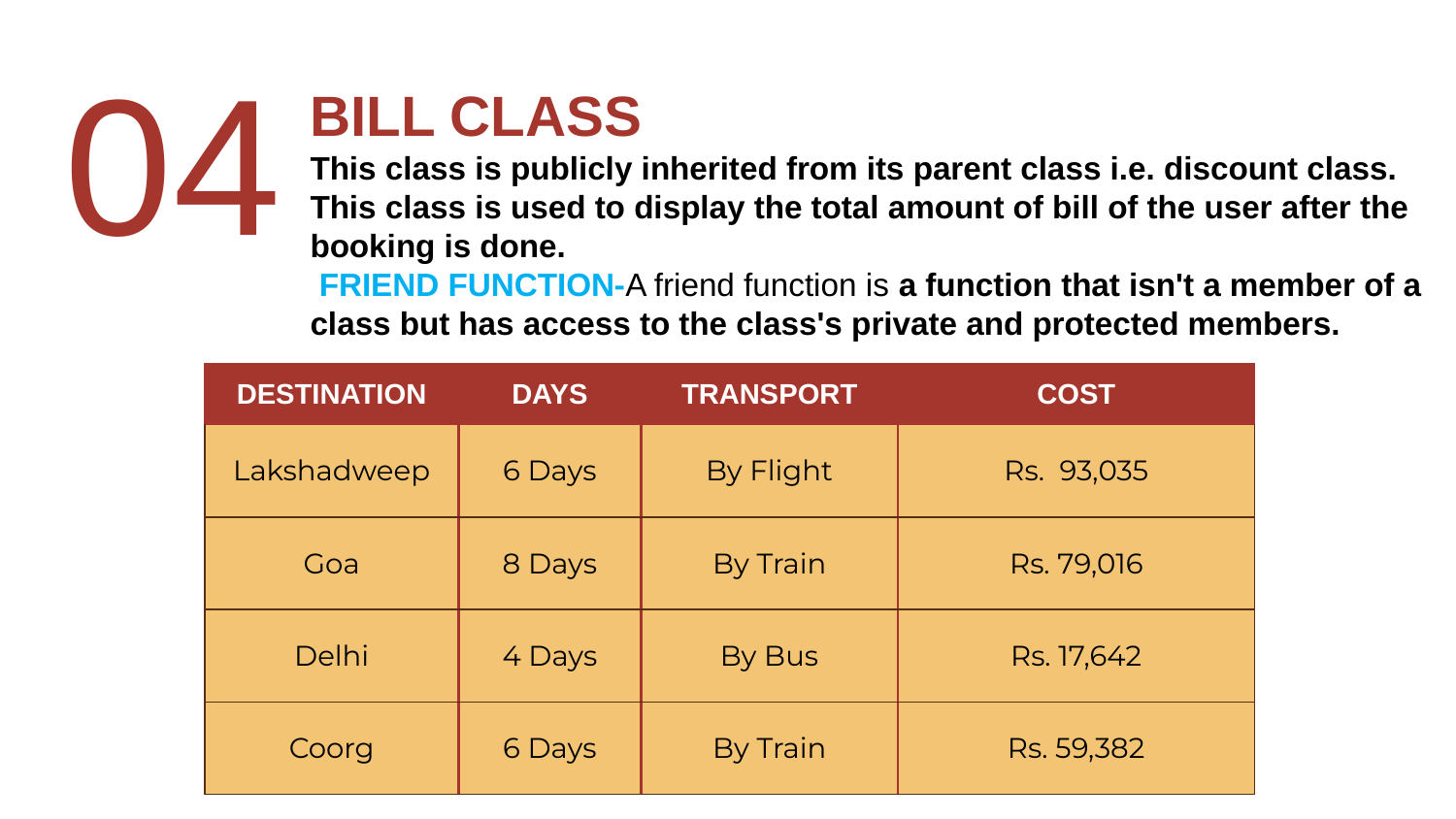

04
# BILL CLASS This class is publicly inherited from its parent class i.e. discount class. This class is used to display the total amount of bill of the user after the booking is done. FRIEND FUNCTION-A friend function is a function that isn't a member of a class but has access to the class's private and protected members.
| DESTINATION | DAYS | TRANSPORT | COST |
| --- | --- | --- | --- |
| Lakshadweep | 6 Days | By Flight | Rs. 93,035 |
| Goa | 8 Days | By Train | Rs. 79,016 |
| Delhi | 4 Days | By Bus | Rs. 17,642 |
| Coorg | 6 Days | By Train | Rs. 59,382 |